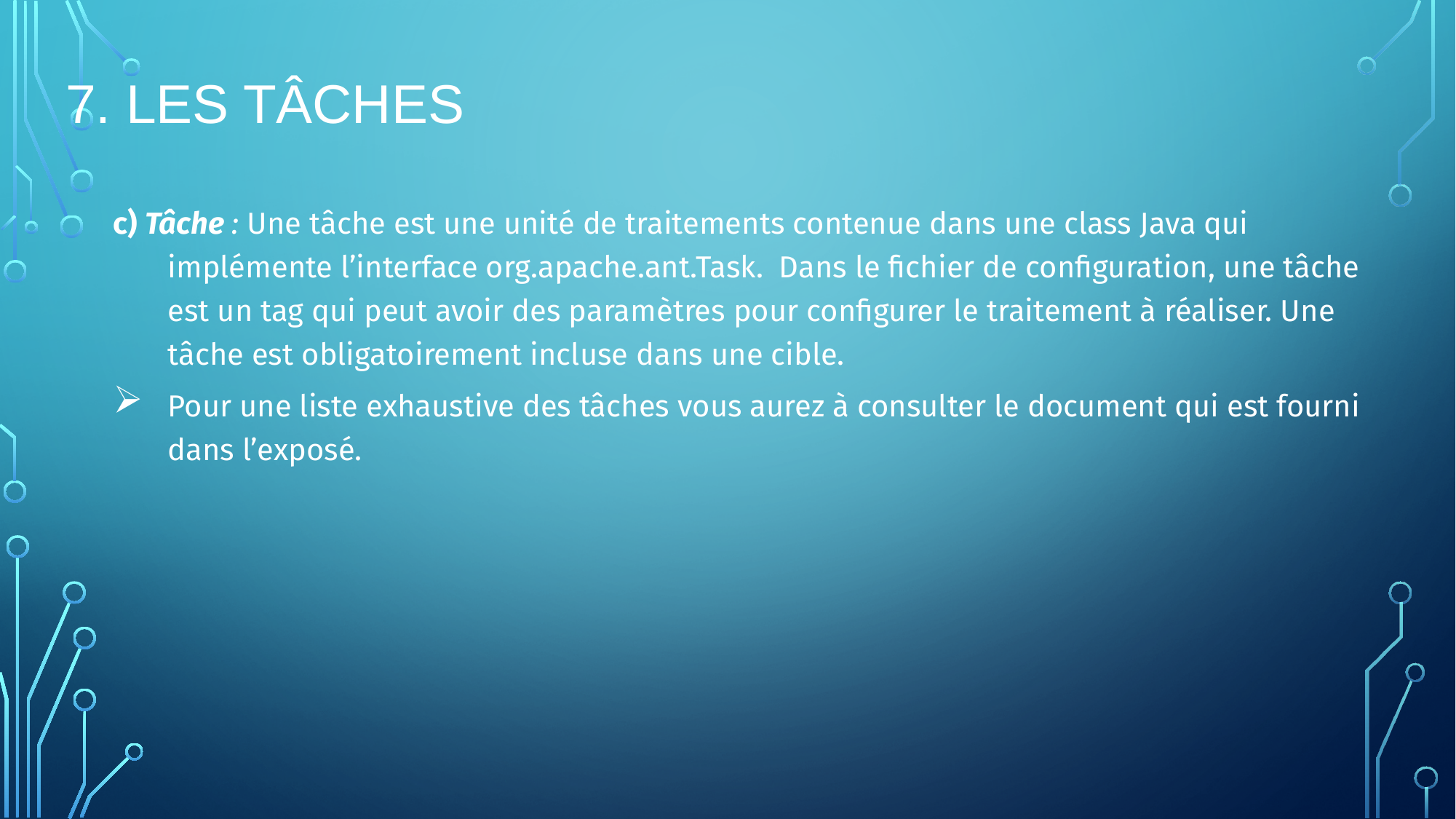

# 7. LES TÂCHES
c) Tâche : Une tâche est une unité de traitements contenue dans une class Java qui implémente l’interface org.apache.ant.Task.  Dans le fichier de configuration, une tâche est un tag qui peut avoir des paramètres pour configurer le traitement à réaliser. Une tâche est obligatoirement incluse dans une cible.
Pour une liste exhaustive des tâches vous aurez à consulter le document qui est fourni dans l’exposé.